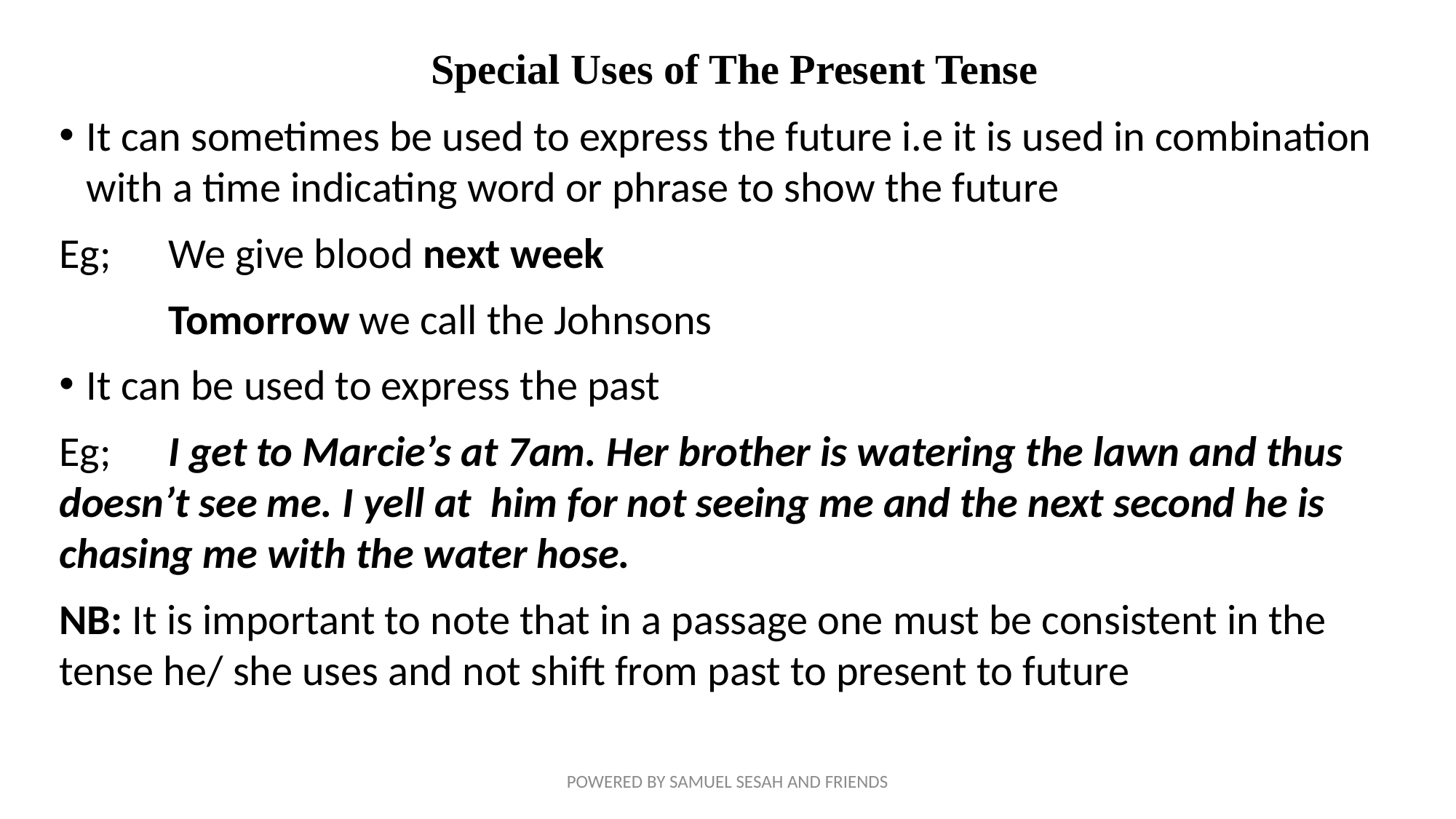

Special Uses of The Present Tense
It can sometimes be used to express the future i.e it is used in combination with a time indicating word or phrase to show the future
Eg;	We give blood next week
	Tomorrow we call the Johnsons
It can be used to express the past
Eg; 	I get to Marcie’s at 7am. Her brother is watering the lawn and thus doesn’t see me. I yell at  him for not seeing me and the next second he is chasing me with the water hose.
NB: It is important to note that in a passage one must be consistent in the tense he/ she uses and not shift from past to present to future
POWERED BY SAMUEL SESAH AND FRIENDS